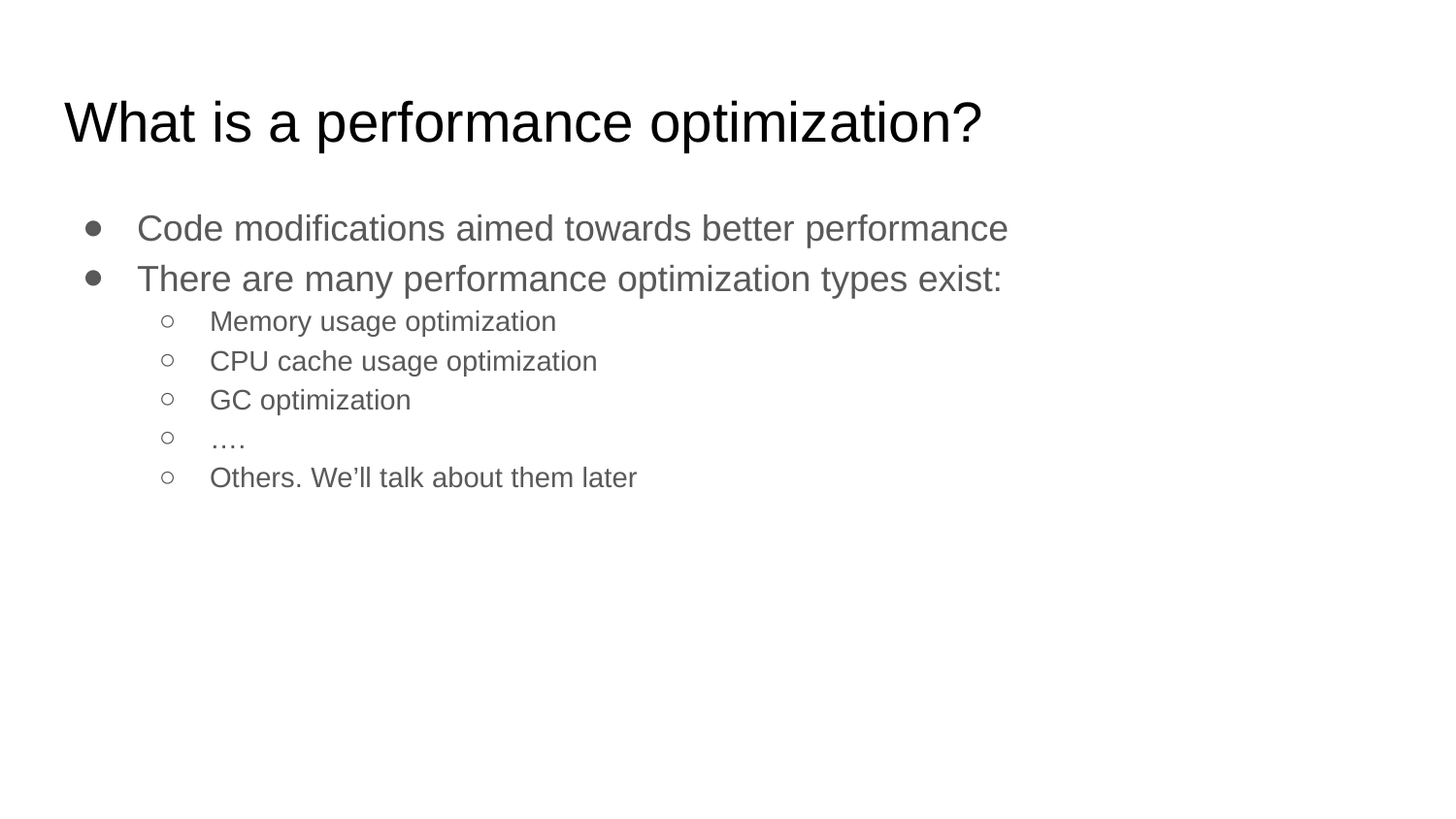

# What is a performance optimization?
Code modifications aimed towards better performance
There are many performance optimization types exist:
Memory usage optimization
CPU cache usage optimization
GC optimization
….
Others. We’ll talk about them later